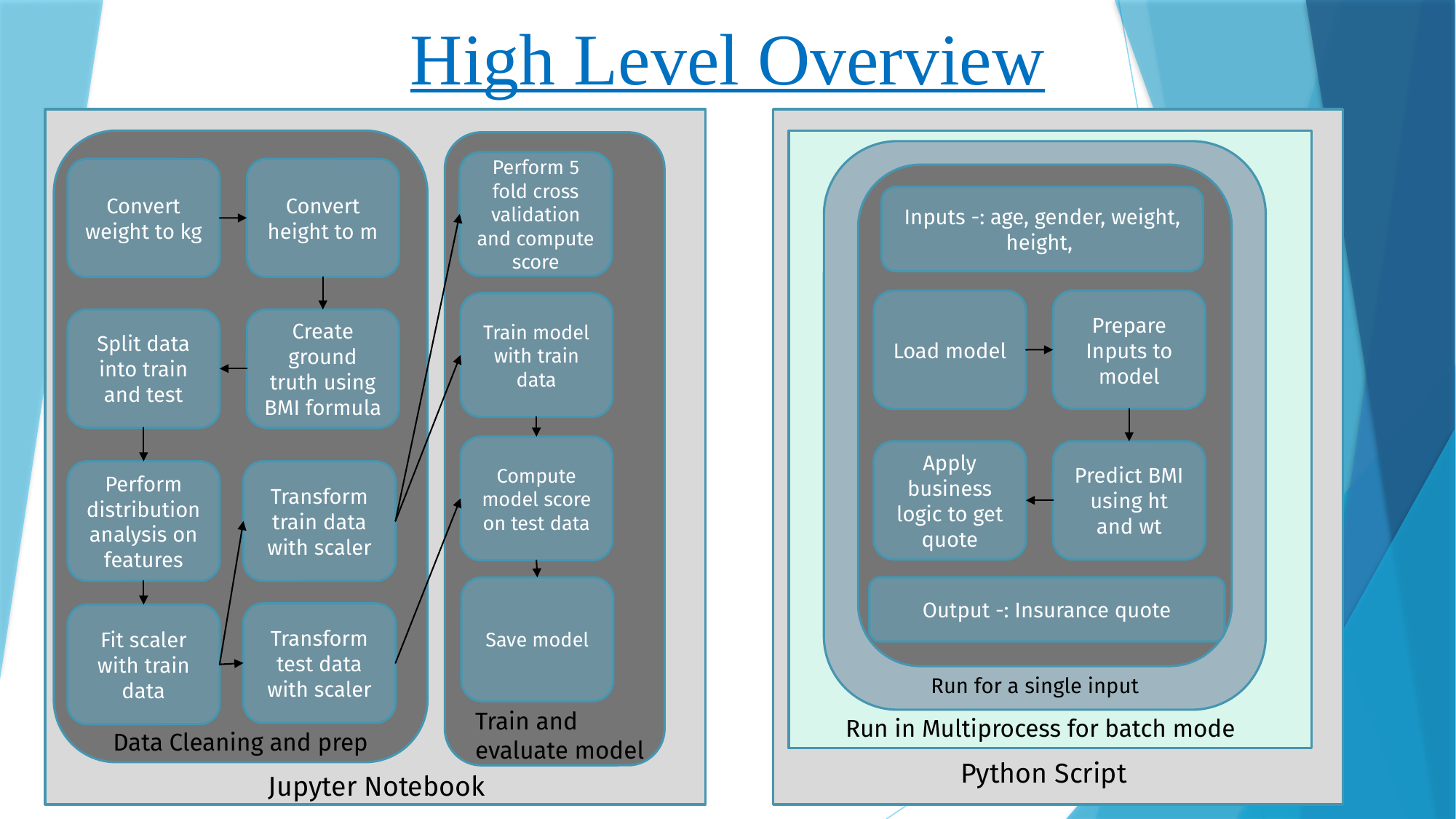

# High Level Overview

Perform 5 fold cross validation and compute score
Convert height to m
Convert weight to kg

Inputs -: age, gender, weight, height,
Prepare Inputs to model
Load model
Train model with train data
Split data into train and test
Create ground truth using BMI formula
Compute model score on test data
Apply business logic to get quote
Predict BMI using ht and wt
Perform distribution analysis on features
Transform train data with scaler
Output -: Insurance quote
Save model
Transform test data with scaler
Fit scaler with train data
Run for a single input
Train and evaluate model
Run in Multiprocess for batch mode
Data Cleaning and prep
Python Script
Jupyter Notebook